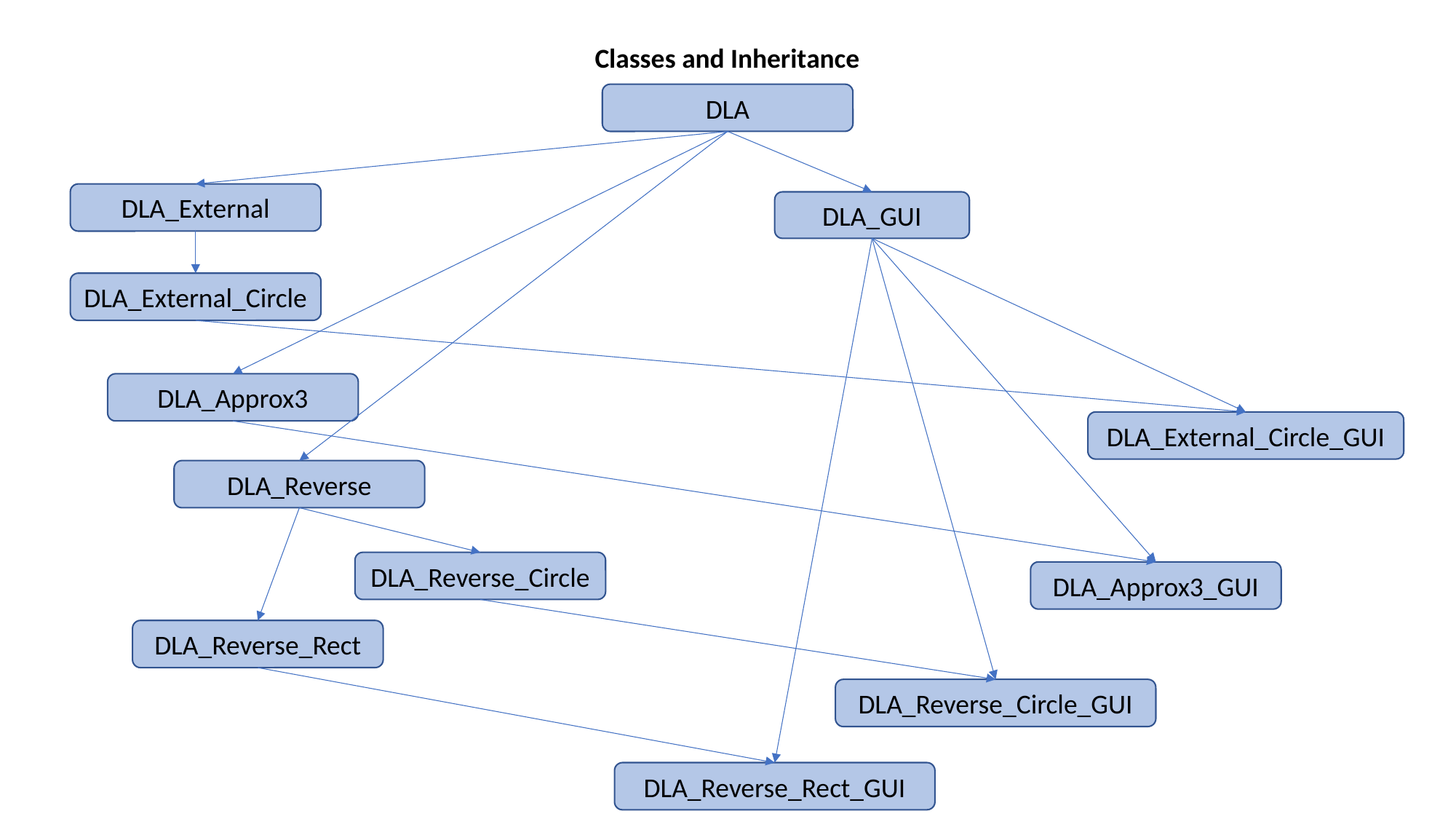

Classes and Inheritance
DLA
DLA_External
DLA_GUI
DLA_External_Circle
DLA_Approx3
DLA_External_Circle_GUI
DLA_Reverse
DLA_Reverse_Circle
DLA_Approx3_GUI
DLA_Reverse_Rect
DLA_Reverse_Circle_GUI
DLA_Reverse_Rect_GUI